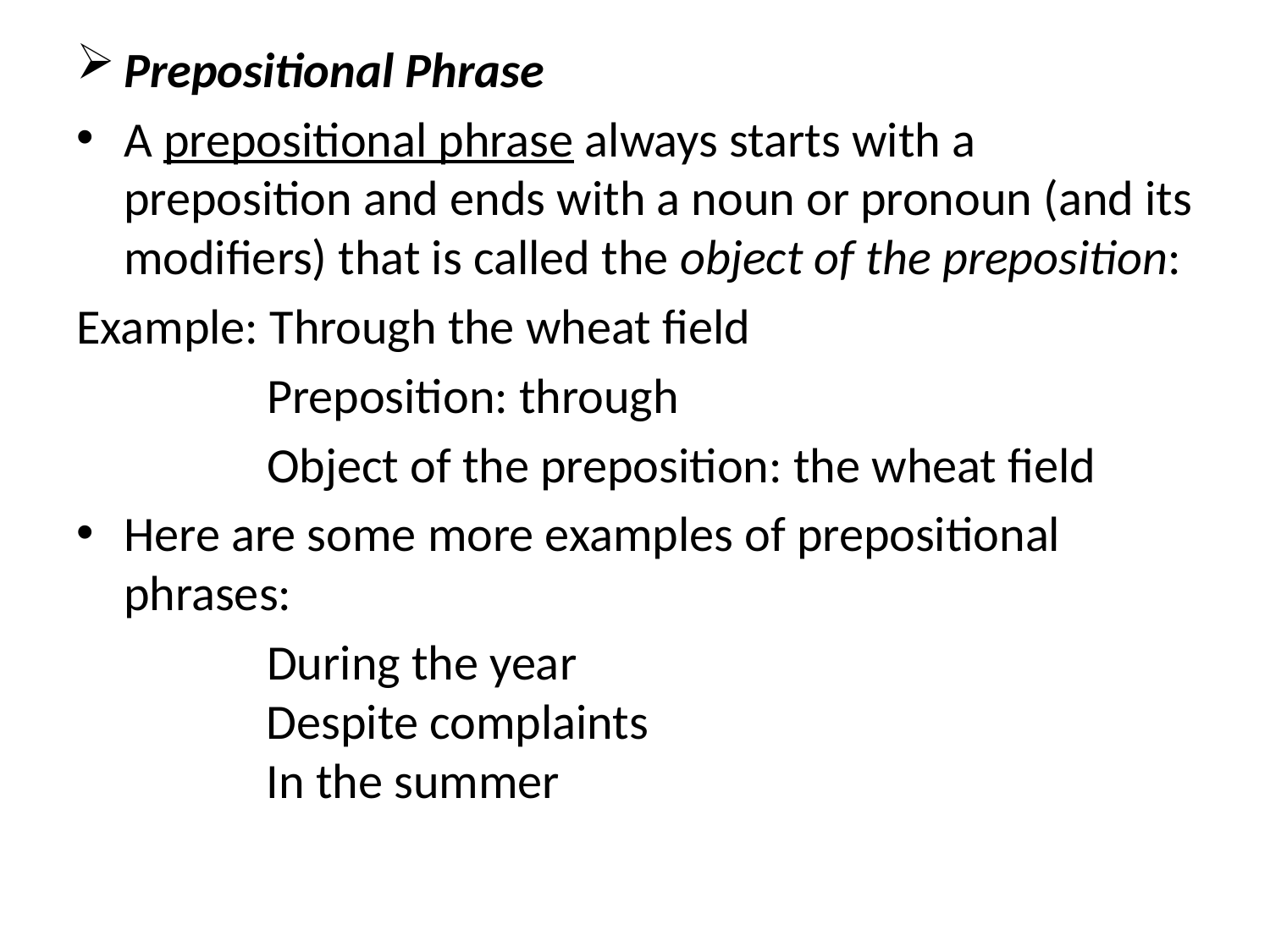

Prepositional Phrase
A prepositional phrase always starts with a preposition and ends with a noun or pronoun (and its modifiers) that is called the object of the preposition:
Example: Through the wheat field
                 Preposition: through
                 Object of the preposition: the wheat field
Here are some more examples of prepositional phrases:
                 During the year
                 Despite complaints
                 In the summer